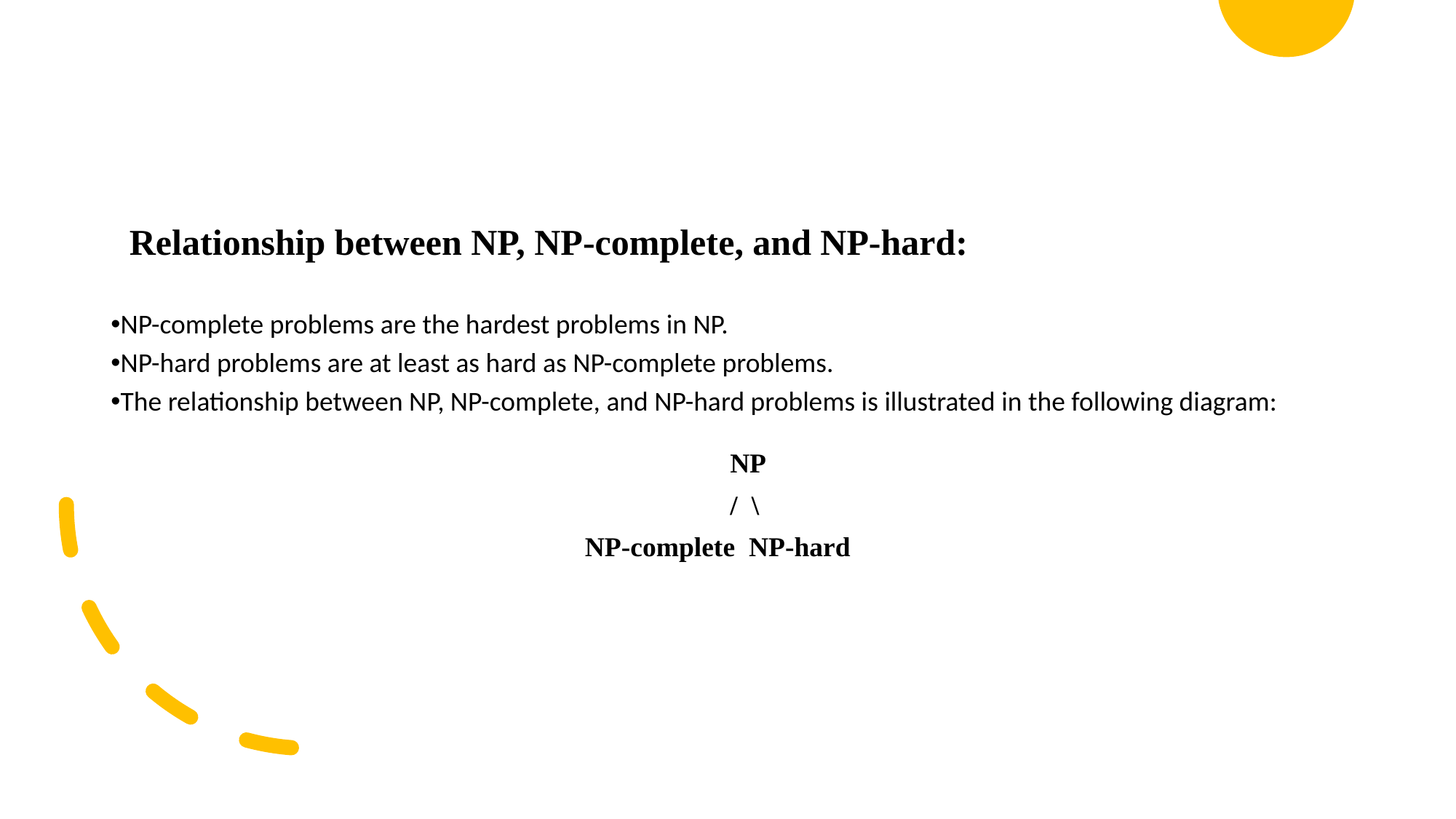

Relationship between NP, NP-complete, and NP-hard:

NP-complete problems are the hardest problems in NP.
NP-hard problems are at least as hard as NP-complete problems.
The relationship between NP, NP-complete, and NP-hard problems is illustrated in the following diagram:

                      NP
                      /  \
 NP-complete  NP-hard